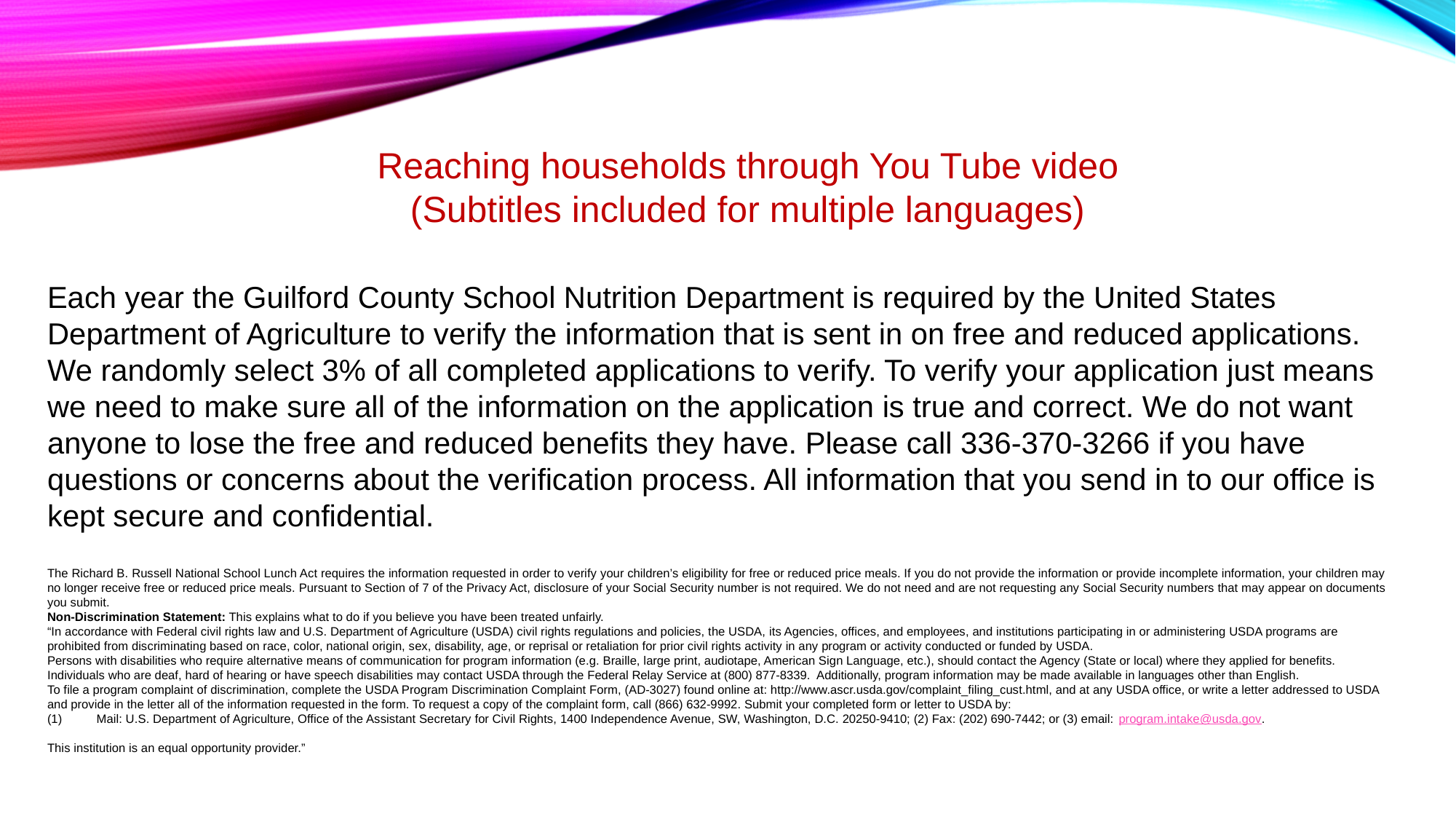

Reaching households through You Tube video
(Subtitles included for multiple languages)

Each year the Guilford County School Nutrition Department is required by the United States Department of Agriculture to verify the information that is sent in on free and reduced applications. We randomly select 3% of all completed applications to verify. To verify your application just means we need to make sure all of the information on the application is true and correct. We do not want anyone to lose the free and reduced benefits they have. Please call 336-370-3266 if you have questions or concerns about the verification process. All information that you send in to our office is kept secure and confidential.

The Richard B. Russell National School Lunch Act requires the information requested in order to verify your children’s eligibility for free or reduced price meals. If you do not provide the information or provide incomplete information, your children may no longer receive free or reduced price meals. Pursuant to Section of 7 of the Privacy Act, disclosure of your Social Security number is not required. We do not need and are not requesting any Social Security numbers that may appear on documents you submit.
Non-Discrimination Statement: This explains what to do if you believe you have been treated unfairly.
“In accordance with Federal civil rights law and U.S. Department of Agriculture (USDA) civil rights regulations and policies, the USDA, its Agencies, offices, and employees, and institutions participating in or administering USDA programs are prohibited from discriminating based on race, color, national origin, sex, disability, age, or reprisal or retaliation for prior civil rights activity in any program or activity conducted or funded by USDA.
Persons with disabilities who require alternative means of communication for program information (e.g. Braille, large print, audiotape, American Sign Language, etc.), should contact the Agency (State or local) where they applied for benefits.  Individuals who are deaf, hard of hearing or have speech disabilities may contact USDA through the Federal Relay Service at (800) 877-8339.  Additionally, program information may be made available in languages other than English.
To file a program complaint of discrimination, complete the USDA Program Discrimination Complaint Form, (AD-3027) found online at: http://www.ascr.usda.gov/complaint_filing_cust.html, and at any USDA office, or write a letter addressed to USDA and provide in the letter all of the information requested in the form. To request a copy of the complaint form, call (866) 632-9992. Submit your completed form or letter to USDA by:
(1)          Mail: U.S. Department of Agriculture, Office of the Assistant Secretary for Civil Rights, 1400 Independence Avenue, SW, Washington, D.C. 20250-9410; (2) Fax: (202) 690-7442; or (3) email: program.intake@usda.gov.

This institution is an equal opportunity provider.”